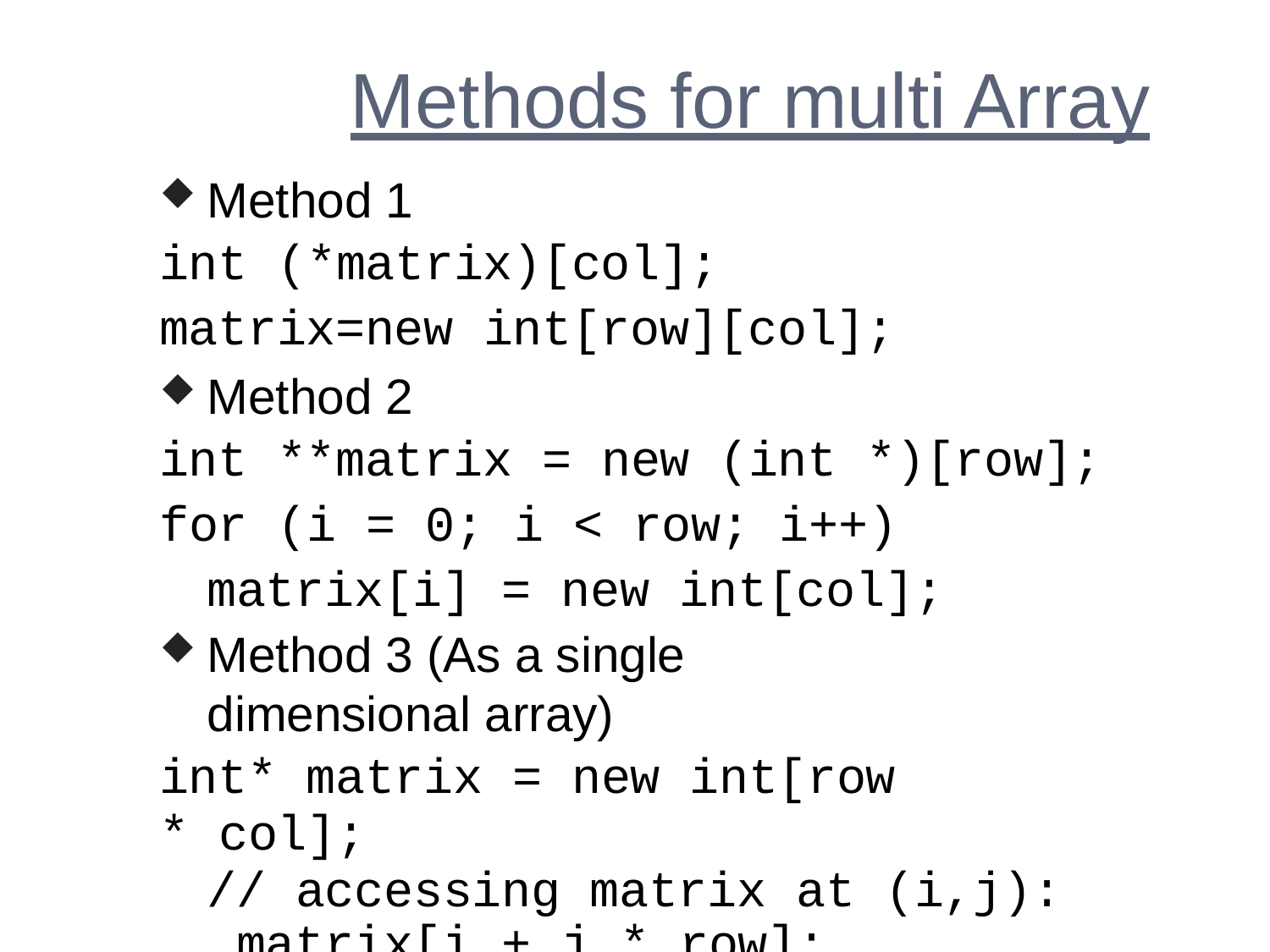

# Methods for multi Array
Method 1
int (*matrix)[col];
matrix=new int[row][col];
Method 2
int **matrix = new (int *)[row];
for (i = 0; i < row; i++)  matrix[i] = new int[col];
Method 3 (As a single dimensional array)
int* matrix = new int[row * col];
// accessing matrix at (i,j):  matrix[i + j * row];